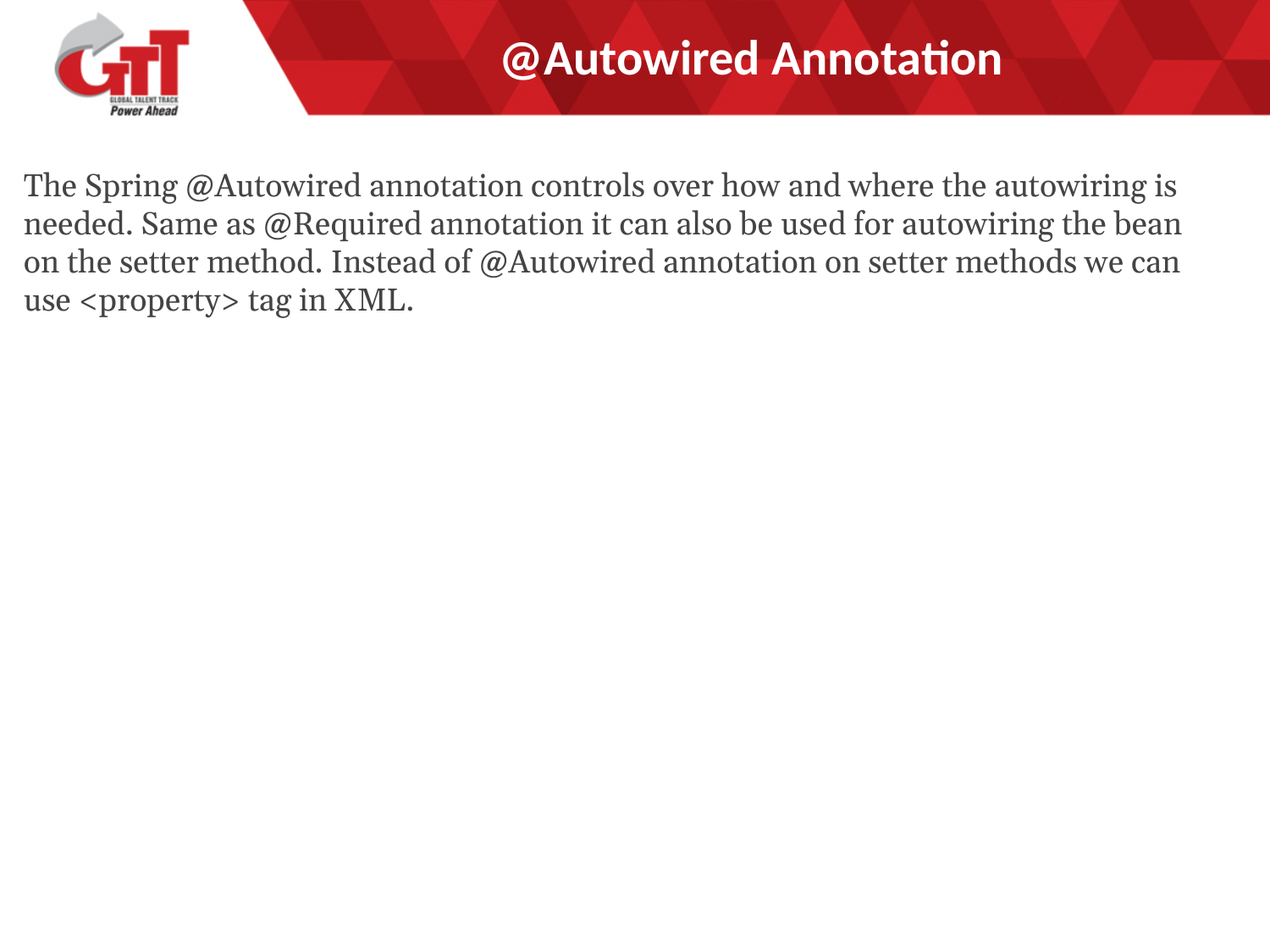

# @Autowired Annotation
The Spring @Autowired annotation controls over how and where the autowiring is needed. Same as @Required annotation it can also be used for autowiring the bean on the setter method. Instead of @Autowired annotation on setter methods we can use <property> tag in XML.